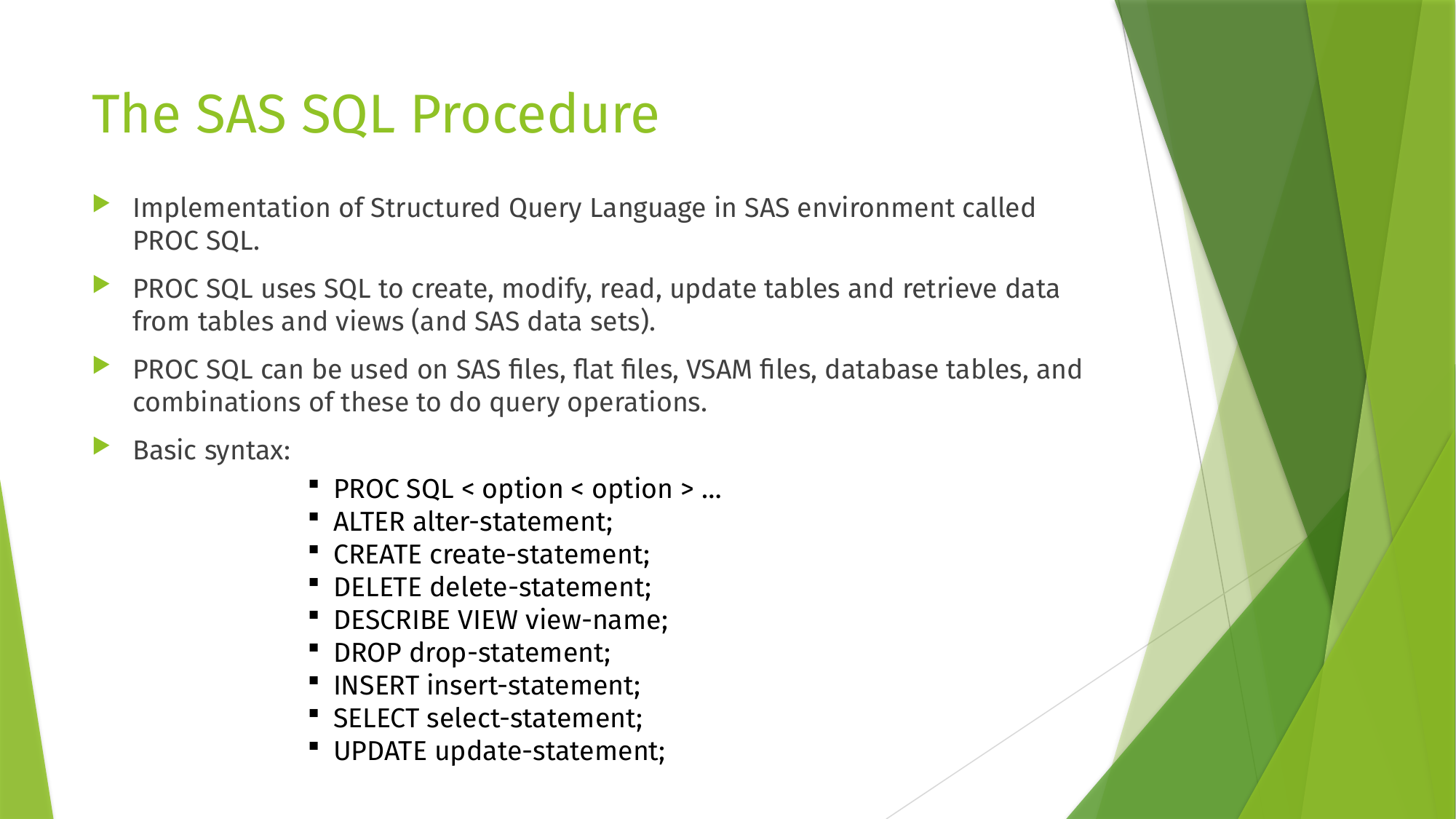

# The SAS SQL Procedure
Implementation of Structured Query Language in SAS environment called PROC SQL.
PROC SQL uses SQL to create, modify, read, update tables and retrieve data from tables and views (and SAS data sets).
PROC SQL can be used on SAS files, flat files, VSAM files, database tables, and combinations of these to do query operations.
Basic syntax:
PROC SQL < option < option > …
ALTER alter-statement;
CREATE create-statement;
DELETE delete-statement;
DESCRIBE VIEW view-name;
DROP drop-statement;
INSERT insert-statement;
SELECT select-statement;
UPDATE update-statement;